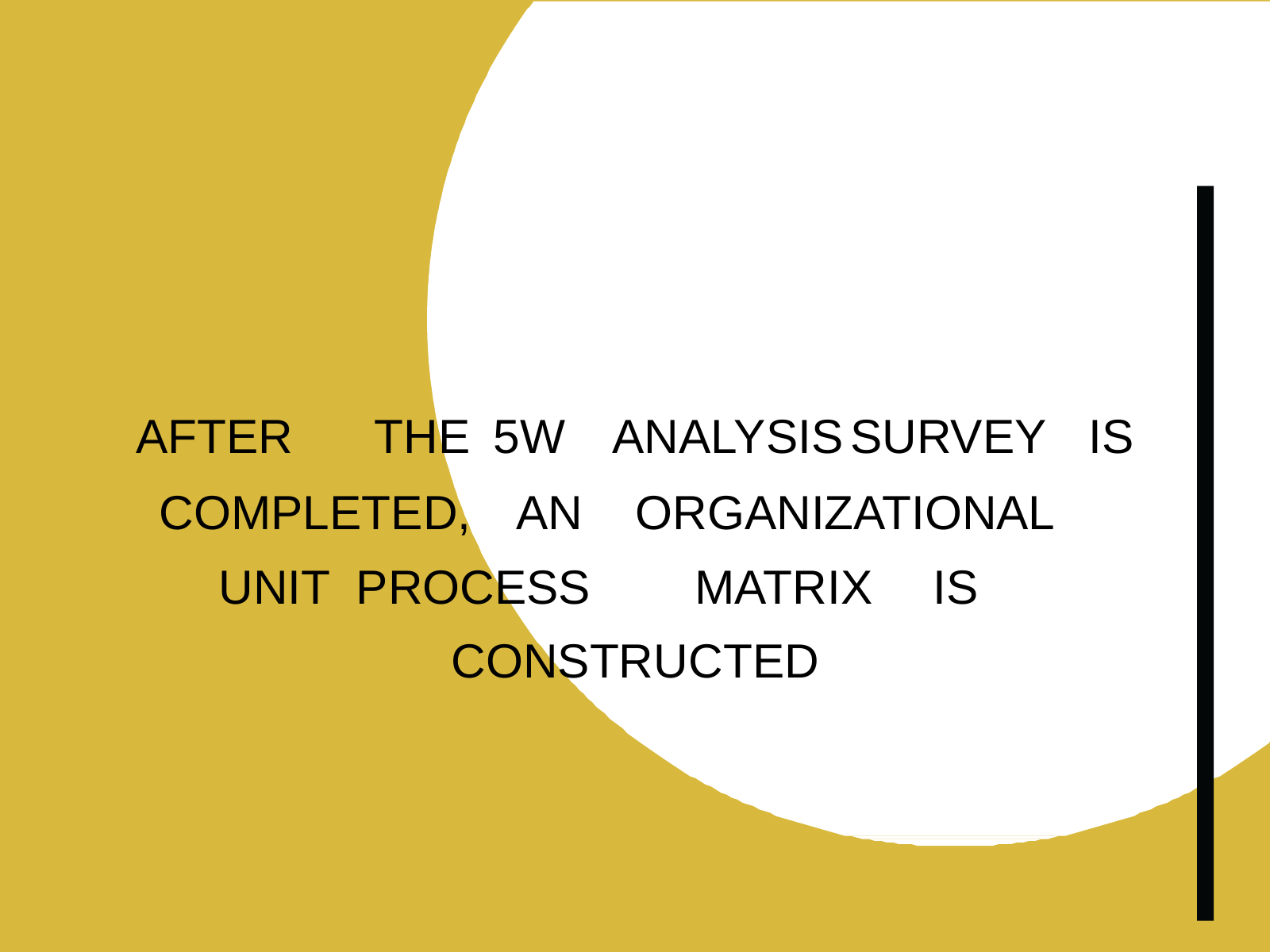

# AFTER	THE	5W	ANALYSIS	SURVEY	IS
COMPLETED,	AN	ORGANIZATIONAL	UNIT  PROCESS	MATRIX	IS	CONSTRUCTED